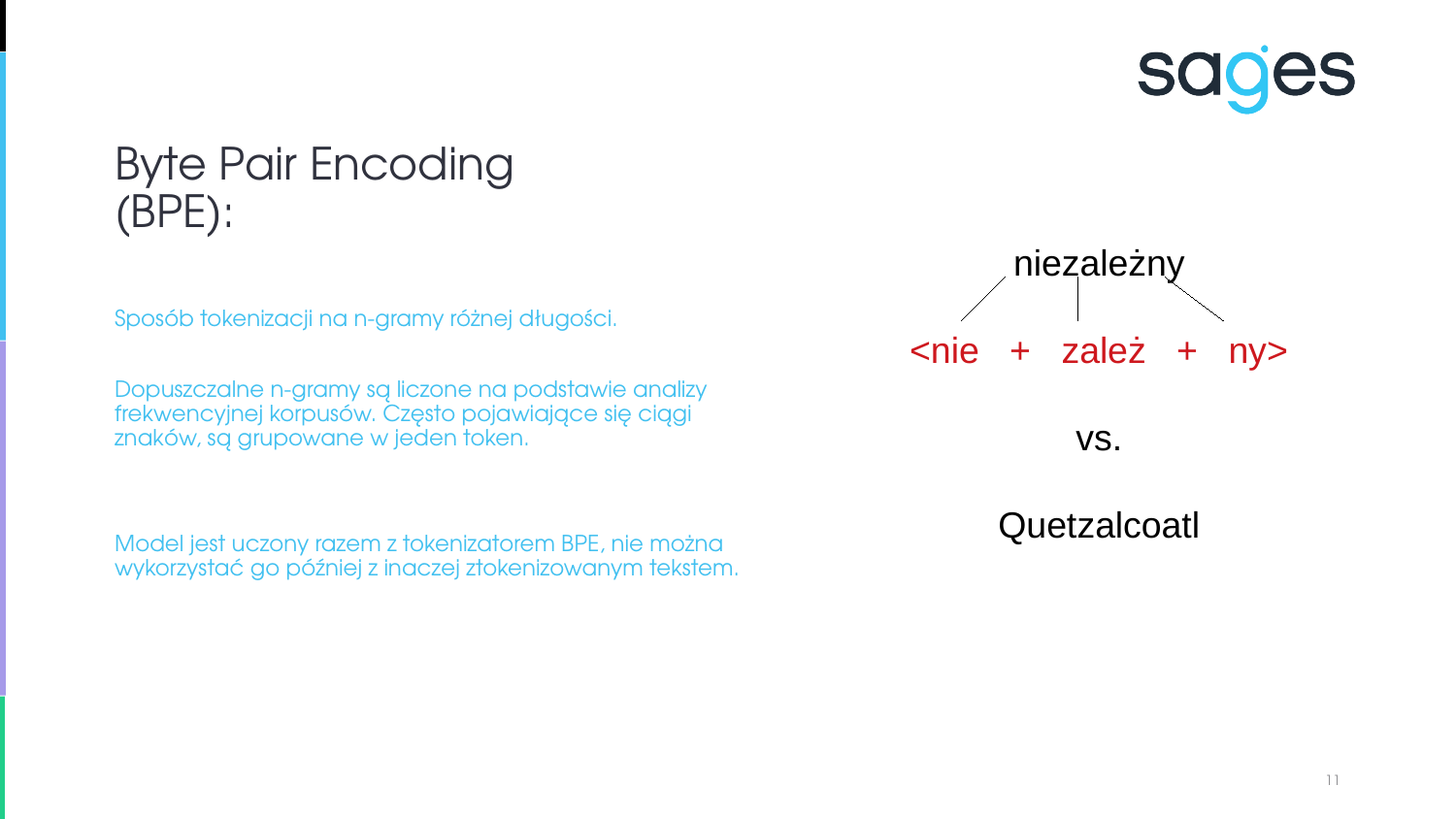

Byte Pair Encoding (BPE):
niezależny

<nie   +   zależ   +   ny>

vs.

Quetzalcoatl

Sposób tokenizacji na n-gramy różnej długości.

Dopuszczalne n-gramy są liczone na podstawie analizy frekwencyjnej korpusów. Często pojawiające się ciągi znaków, są grupowane w jeden token.

Model jest uczony razem z tokenizatorem BPE, nie można wykorzystać go później z inaczej ztokenizowanym tekstem.

11